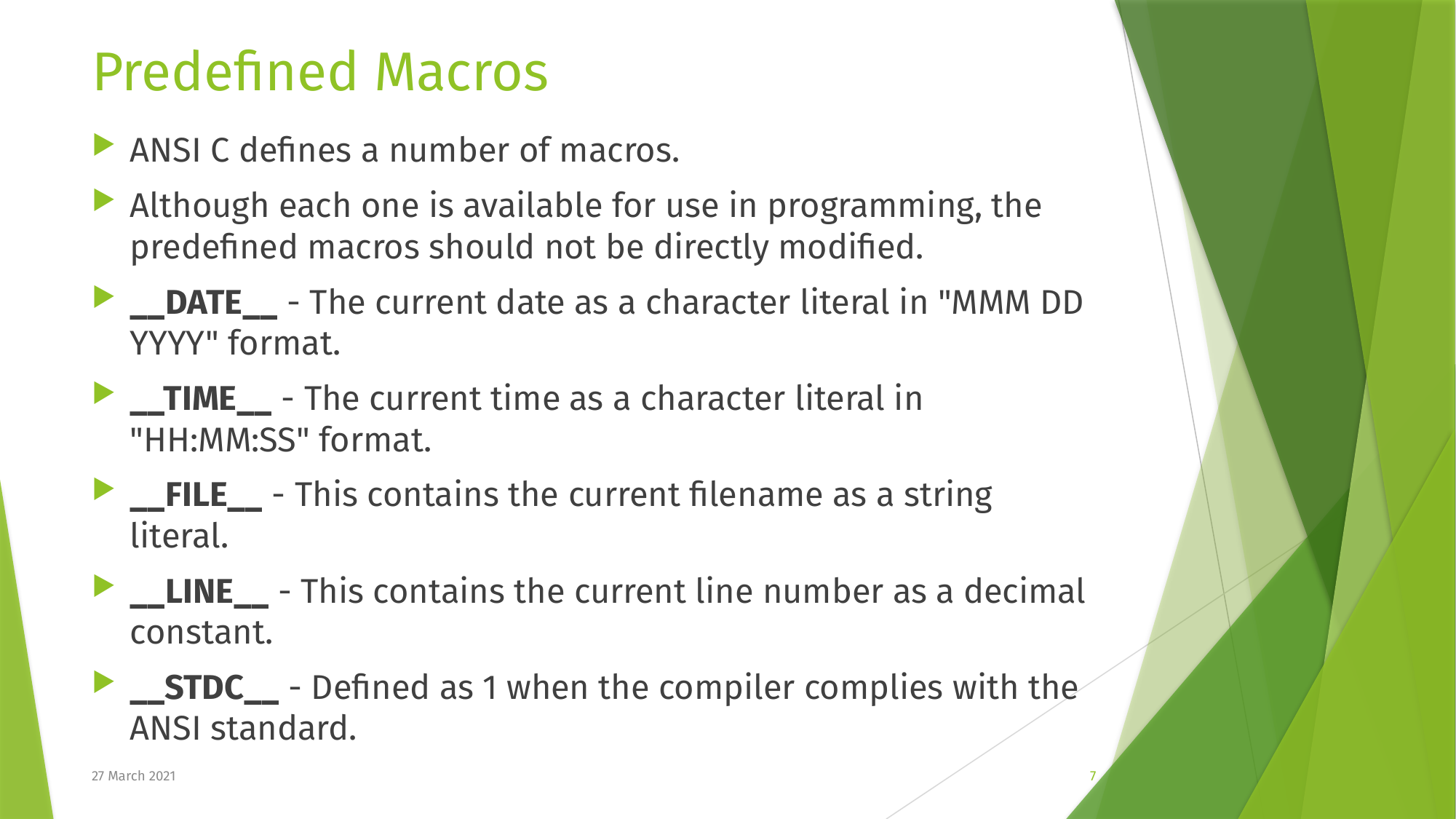

# Predefined Macros
ANSI C defines a number of macros.
Although each one is available for use in programming, the predefined macros should not be directly modified.
__DATE__ - The current date as a character literal in "MMM DD YYYY" format.
__TIME__ - The current time as a character literal in "HH:MM:SS" format.
__FILE__ - This contains the current filename as a string literal.
__LINE__ - This contains the current line number as a decimal constant.
__STDC__ - Defined as 1 when the compiler complies with the ANSI standard.
27 March 2021
7